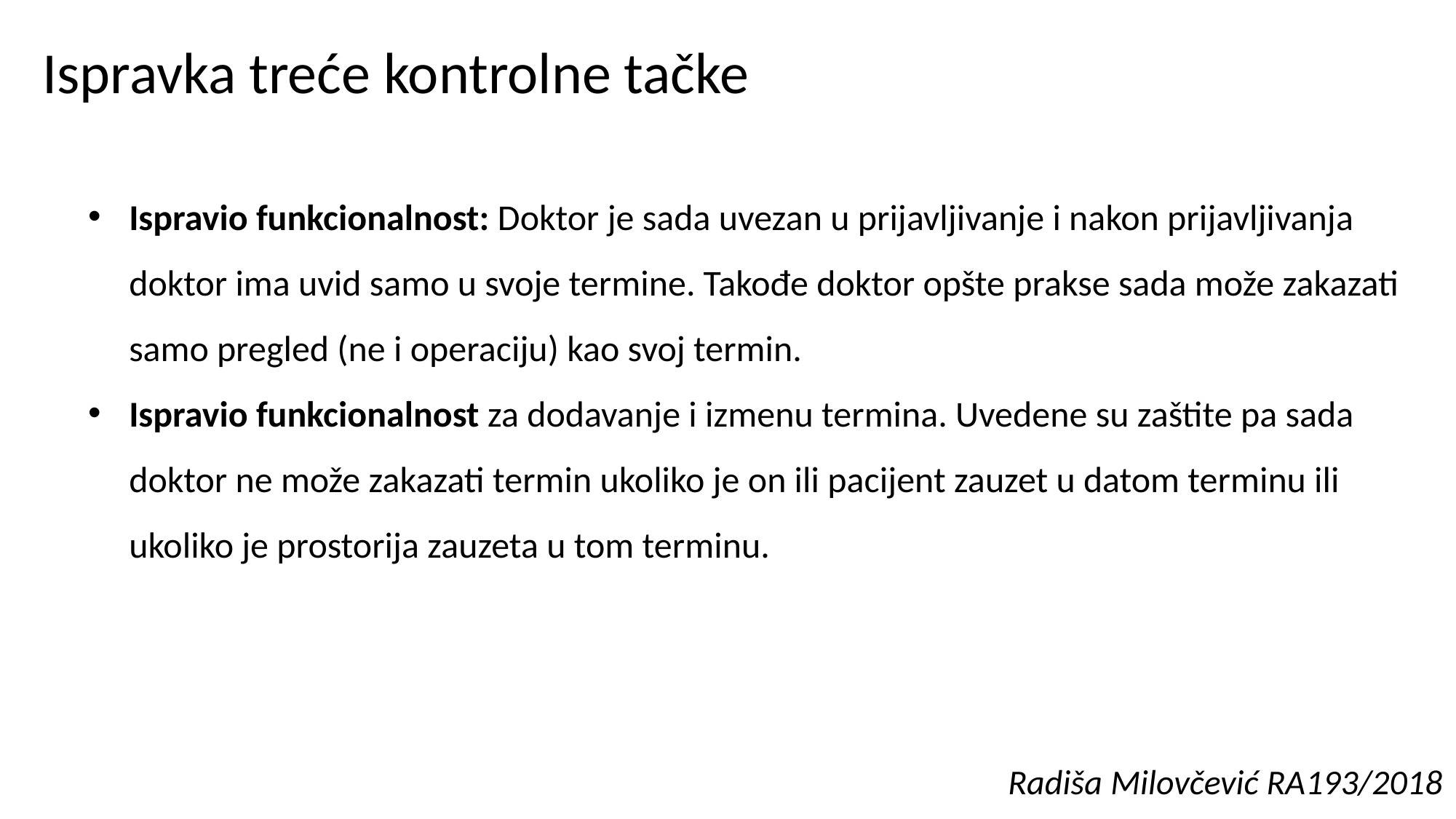

# Ispravka treće kontrolne tačke
Ispravio funkcionalnost: Doktor je sada uvezan u prijavljivanje i nakon prijavljivanja doktor ima uvid samo u svoje termine. Takođe doktor opšte prakse sada može zakazati samo pregled (ne i operaciju) kao svoj termin.
Ispravio funkcionalnost za dodavanje i izmenu termina. Uvedene su zaštite pa sada doktor ne može zakazati termin ukoliko je on ili pacijent zauzet u datom terminu ili ukoliko je prostorija zauzeta u tom terminu.
Radiša Milovčević RA193/2018